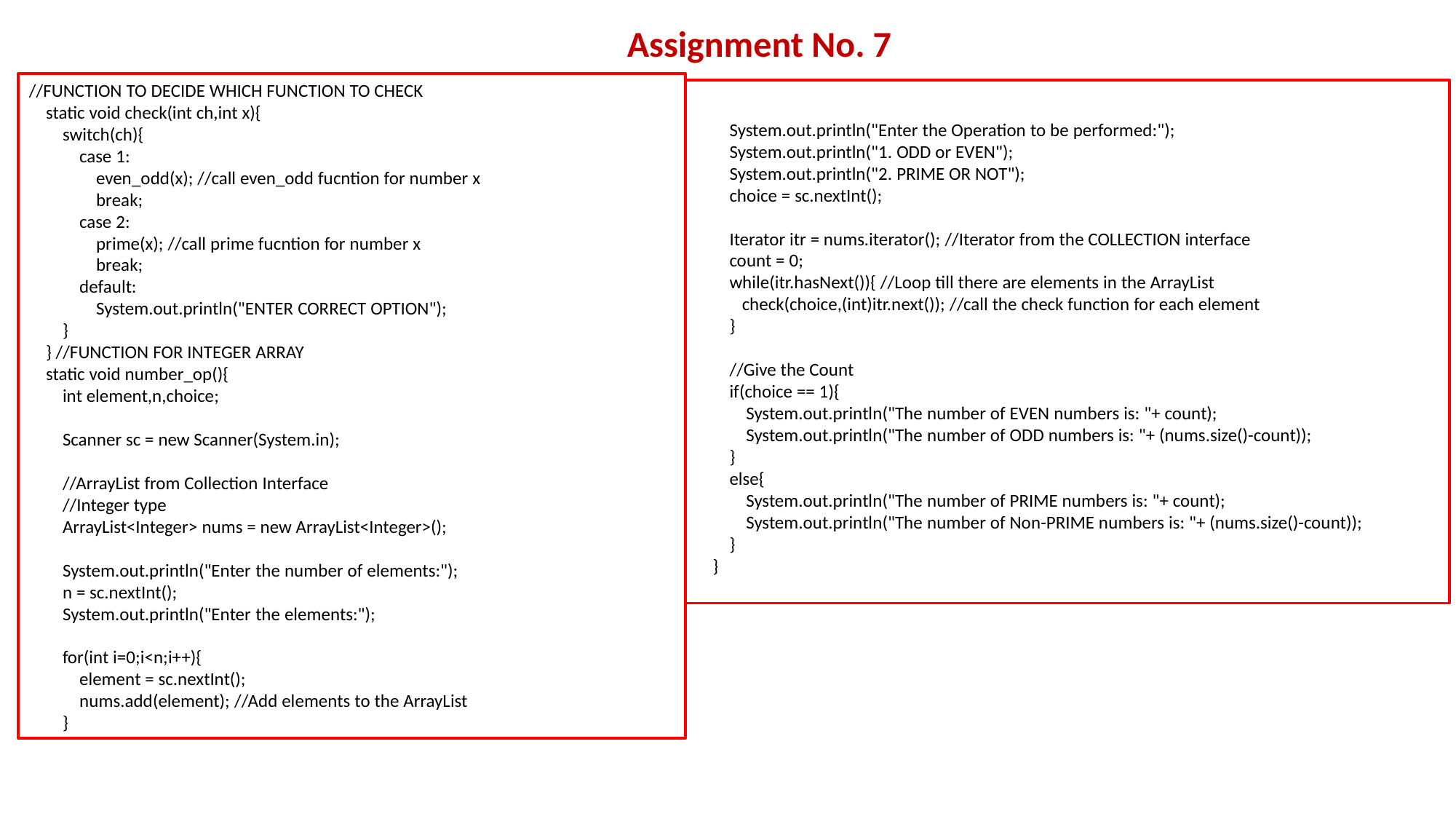

Assignment No. 7

//FUNCTION TO DECIDE WHICH FUNCTION TO CHECK
    static void check(int ch,int x){
        switch(ch){
            case 1:
                even_odd(x); //call even_odd fucntion for number x
                break;
            case 2:
                prime(x); //call prime fucntion for number x
                break;
            default:
                System.out.println("ENTER CORRECT OPTION");
        }
    } //FUNCTION FOR INTEGER ARRAY
    static void number_op(){
        int element,n,choice;

        Scanner sc = new Scanner(System.in);

        //ArrayList from Collection Interface
        //Integer type
        ArrayList<Integer> nums = new ArrayList<Integer>();

        System.out.println("Enter the number of elements:");
        n = sc.nextInt();
        System.out.println("Enter the elements:");

        for(int i=0;i<n;i++){
            element = sc.nextInt();
            nums.add(element); //Add elements to the ArrayList
        }

        System.out.println("Enter the Operation to be performed:");
        System.out.println("1. ODD or EVEN");
        System.out.println("2. PRIME OR NOT");
        choice = sc.nextInt();

        Iterator itr = nums.iterator(); //Iterator from the COLLECTION interface
        count = 0;
        while(itr.hasNext()){ //Loop till there are elements in the ArrayList
           check(choice,(int)itr.next()); //call the check function for each element
        }

        //Give the Count
        if(choice == 1){
            System.out.println("The number of EVEN numbers is: "+ count);
            System.out.println("The number of ODD numbers is: "+ (nums.size()-count));
        }
        else{
            System.out.println("The number of PRIME numbers is: "+ count);
            System.out.println("The number of Non-PRIME numbers is: "+ (nums.size()-count));
        }
    }